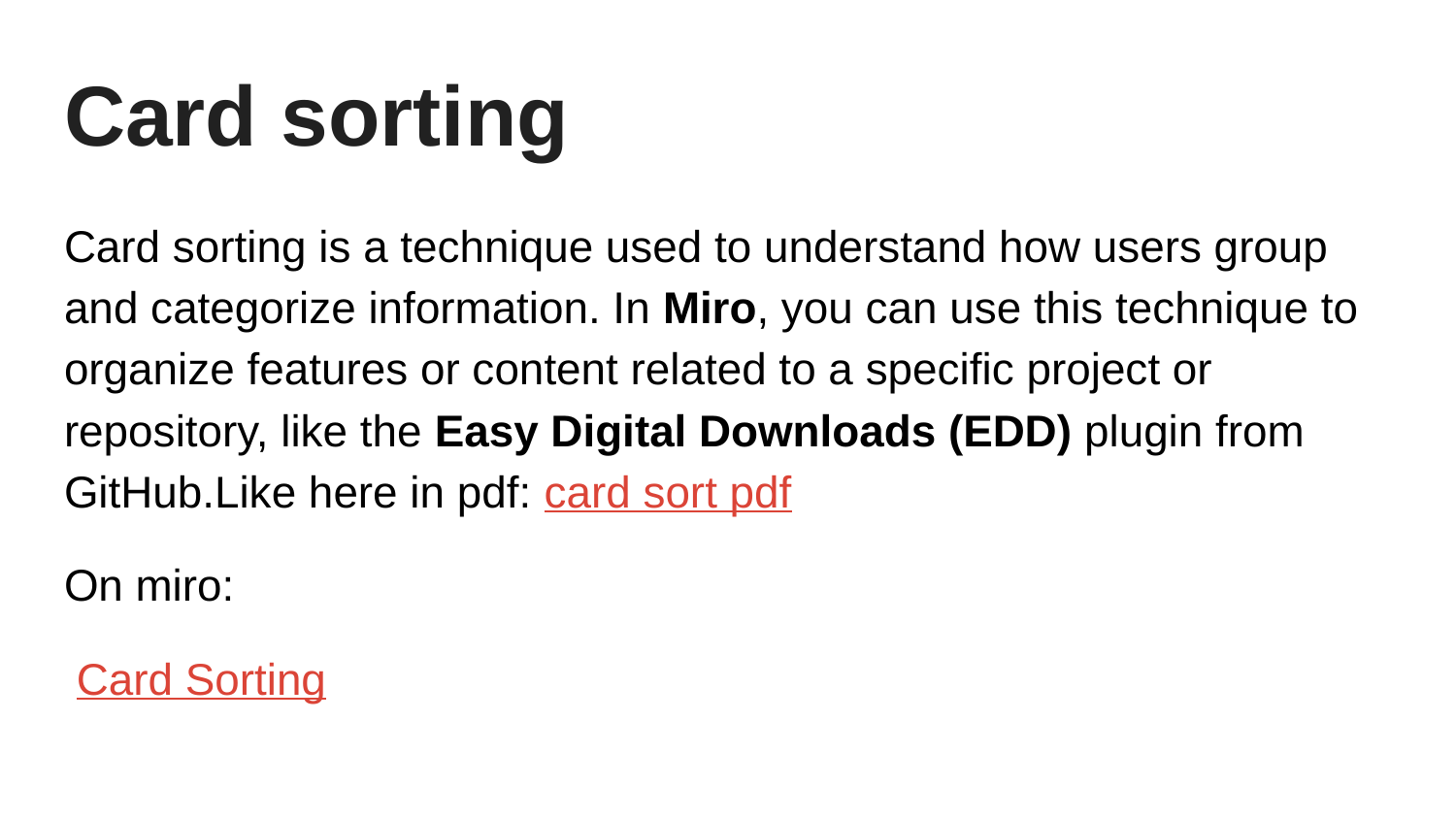

# Card sorting
Card sorting is a technique used to understand how users group and categorize information. In Miro, you can use this technique to organize features or content related to a specific project or repository, like the Easy Digital Downloads (EDD) plugin from GitHub.Like here in pdf: card sort pdf
On miro:
 Card Sorting